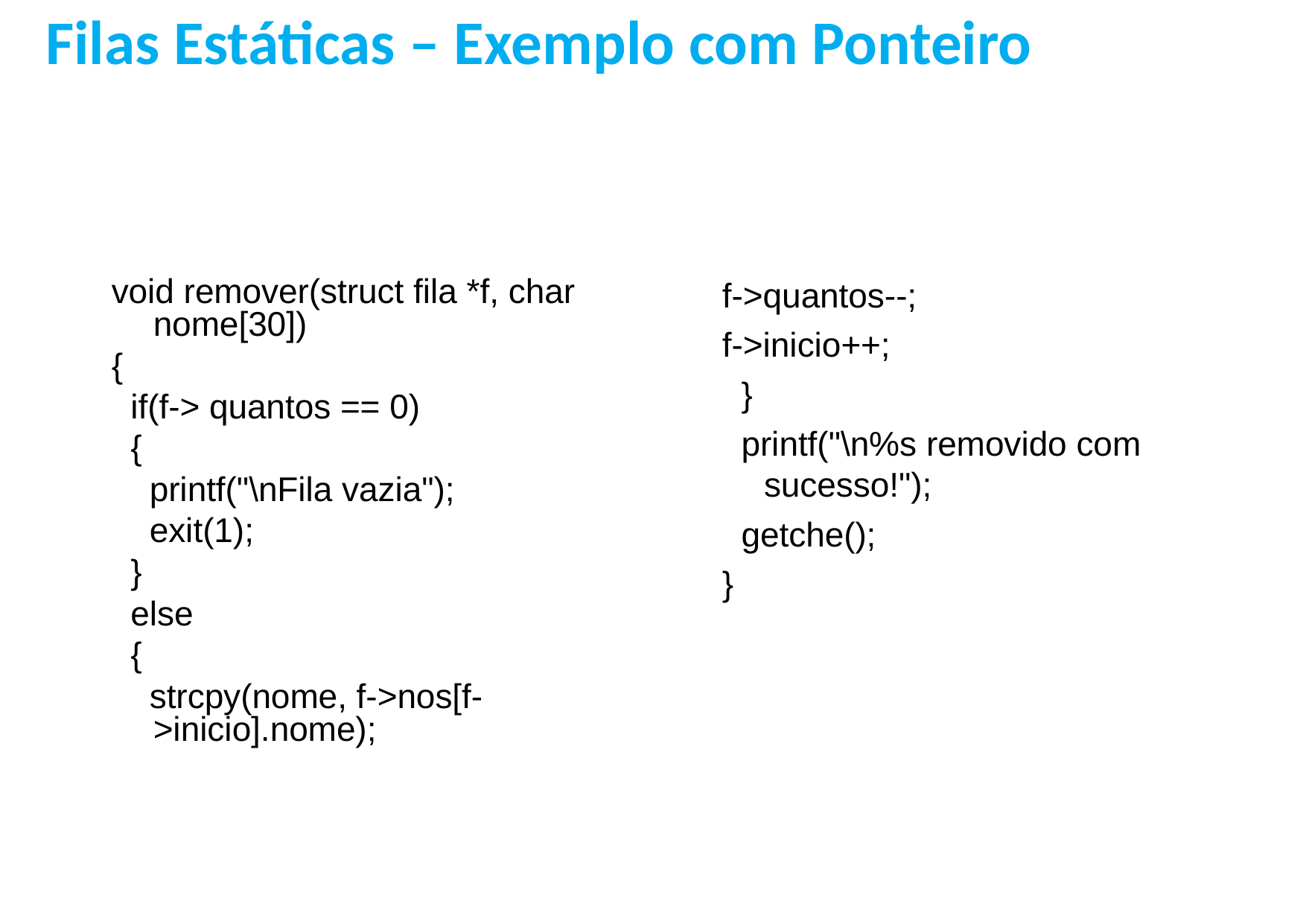

Filas Estáticas – Exemplo com Ponteiro
f->quantos--;
f->inicio++;
  }
  printf("\n%s removido com sucesso!");
  getche();
}

void remover(struct fila *f, char nome[30])
{
  if(f-> quantos == 0)
  {
    printf("\nFila vazia");
    exit(1);
  }
  else
  {
    strcpy(nome, f->nos[f->inicio].nome);